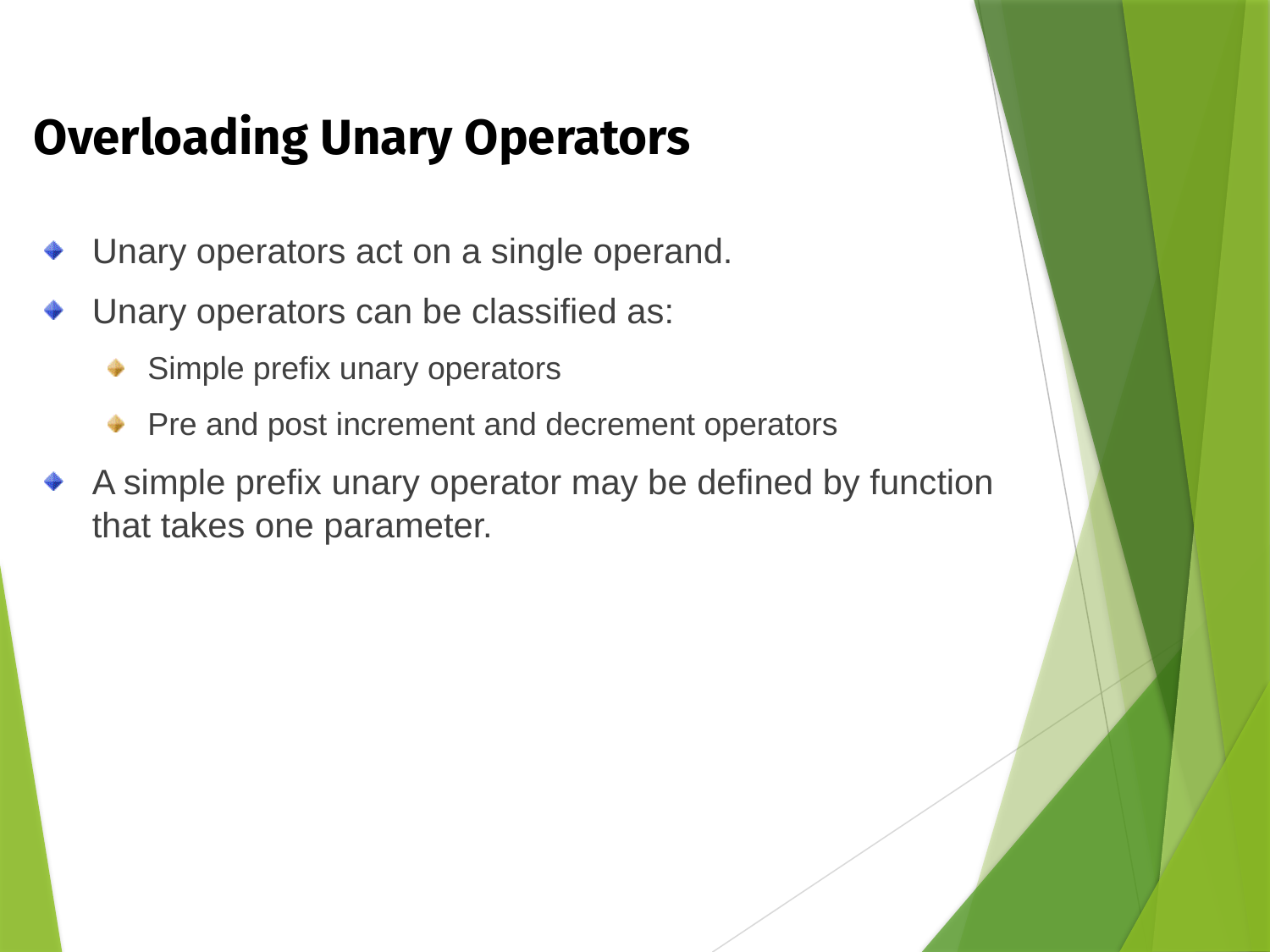

Overloading Unary Operators
Unary operators act on a single operand.
Unary operators can be classified as:
Simple prefix unary operators
Pre and post increment and decrement operators
A simple prefix unary operator may be defined by function that takes one parameter.